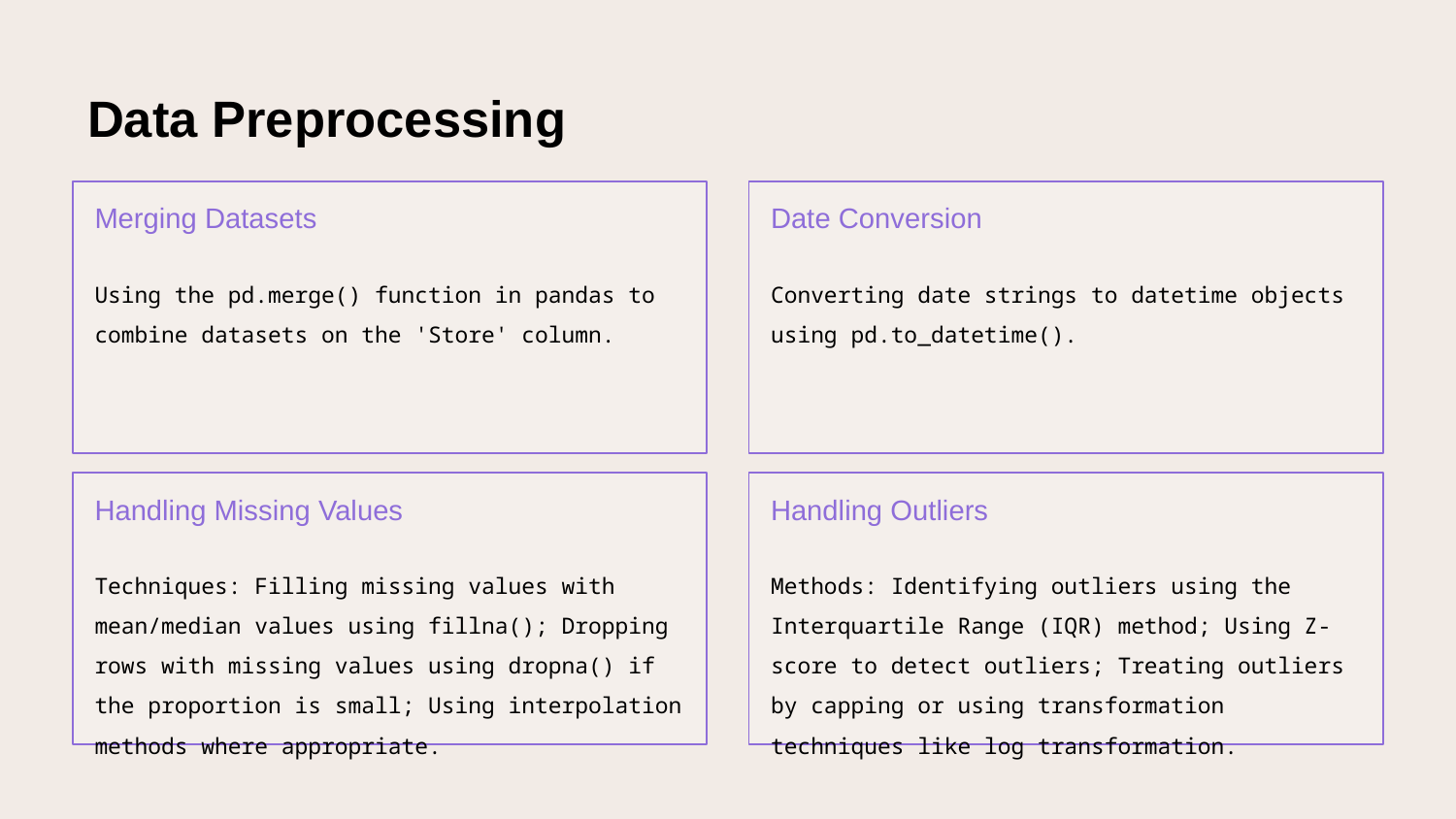

# Data Preprocessing
Merging Datasets
Date Conversion
Converting date strings to datetime objects using pd.to_datetime().
Using the pd.merge() function in pandas to combine datasets on the 'Store' column.
Handling Missing Values
Handling Outliers
Methods: Identifying outliers using the Interquartile Range (IQR) method; Using Z-score to detect outliers; Treating outliers by capping or using transformation techniques like log transformation.
Techniques: Filling missing values with mean/median values using fillna(); Dropping rows with missing values using dropna() if the proportion is small; Using interpolation methods where appropriate.